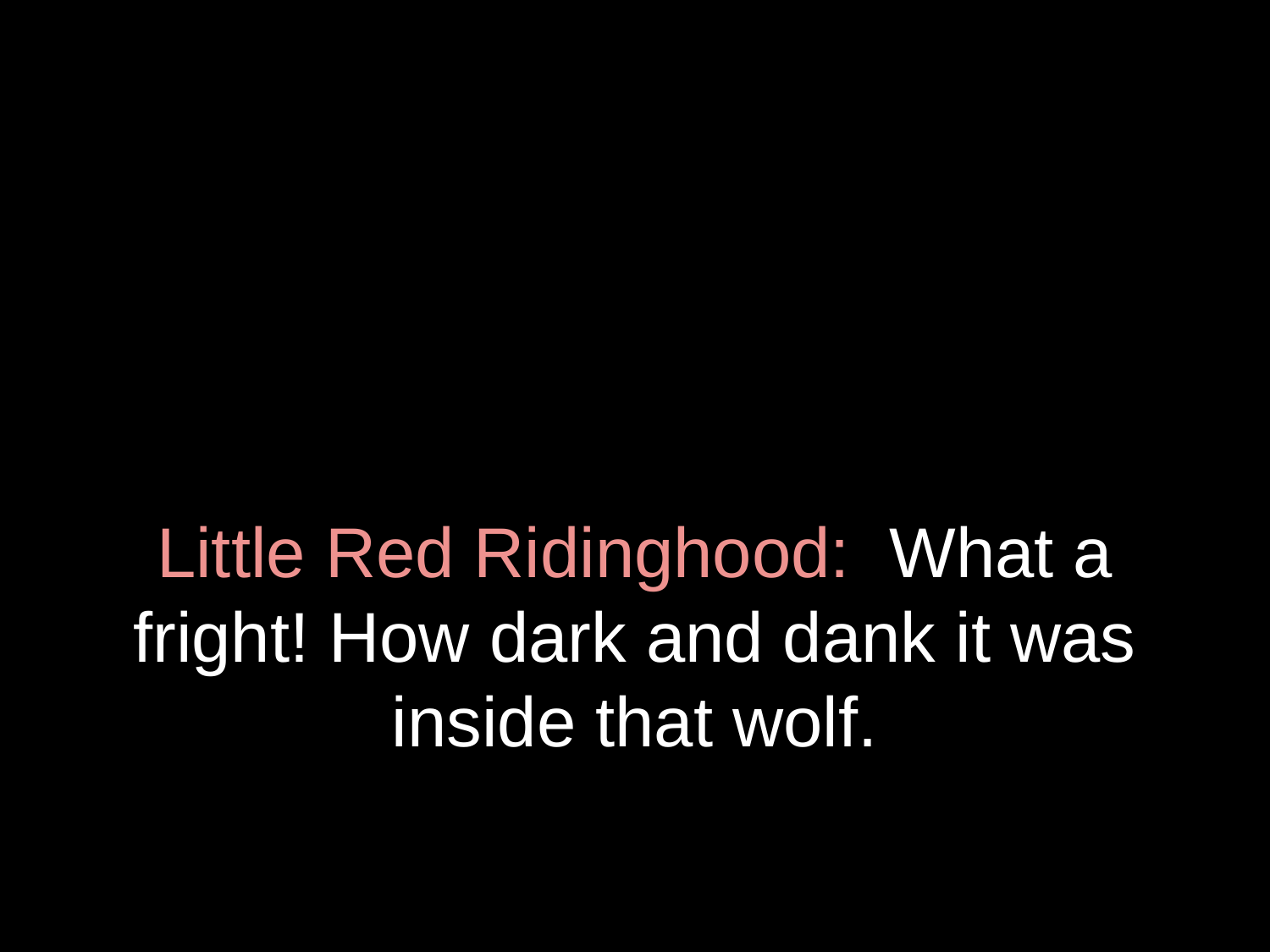

# Little Red Ridinghood:  What a fright! How dark and dank it was inside that wolf.